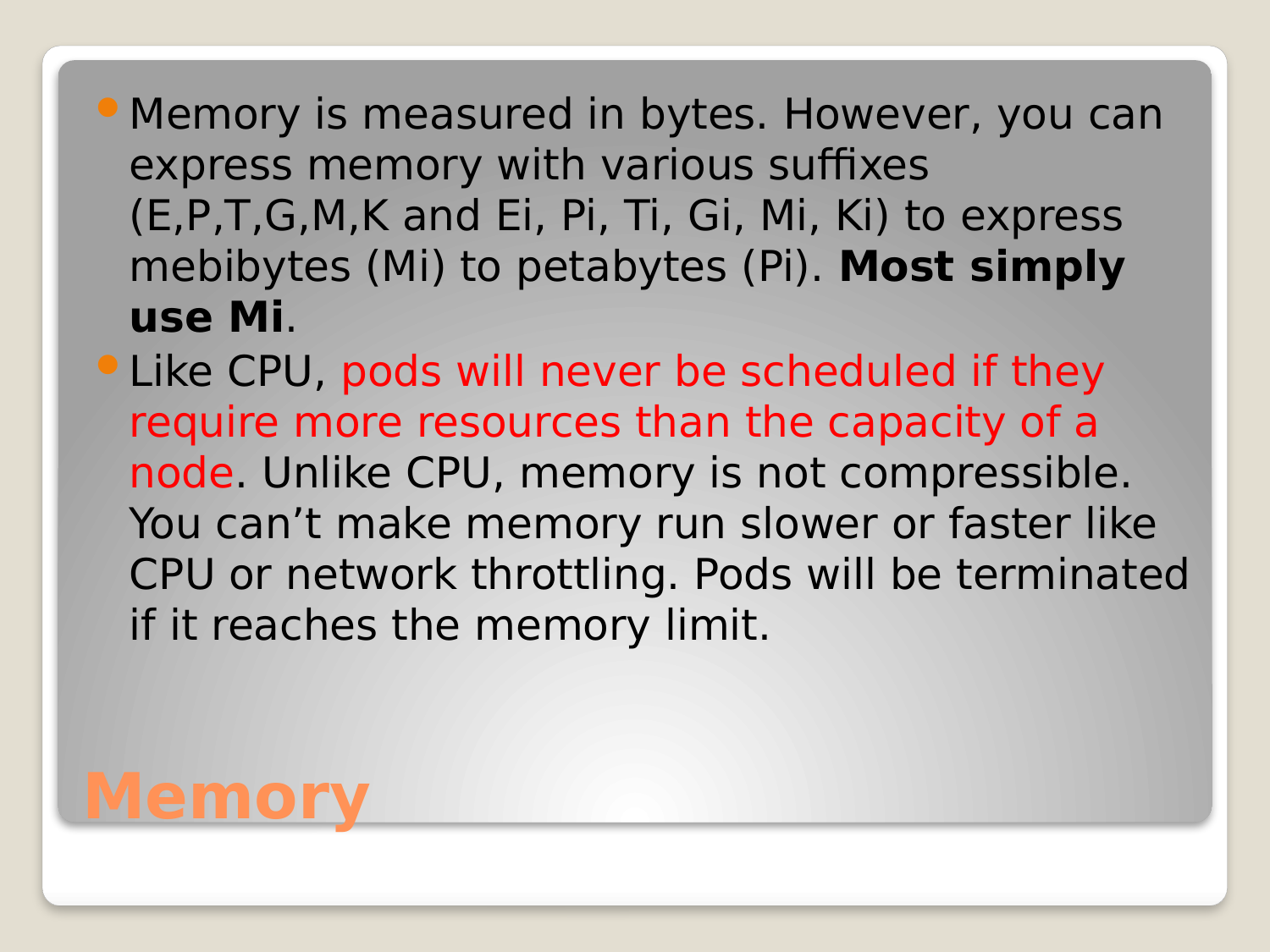

Memory is measured in bytes. However, you can express memory with various suffixes (E,P,T,G,M,K and Ei, Pi, Ti, Gi, Mi, Ki) to express mebibytes (Mi) to petabytes (Pi). Most simply use Mi.
Like CPU, pods will never be scheduled if they require more resources than the capacity of a node. Unlike CPU, memory is not compressible. You can’t make memory run slower or faster like CPU or network throttling. Pods will be terminated if it reaches the memory limit.

# Memory